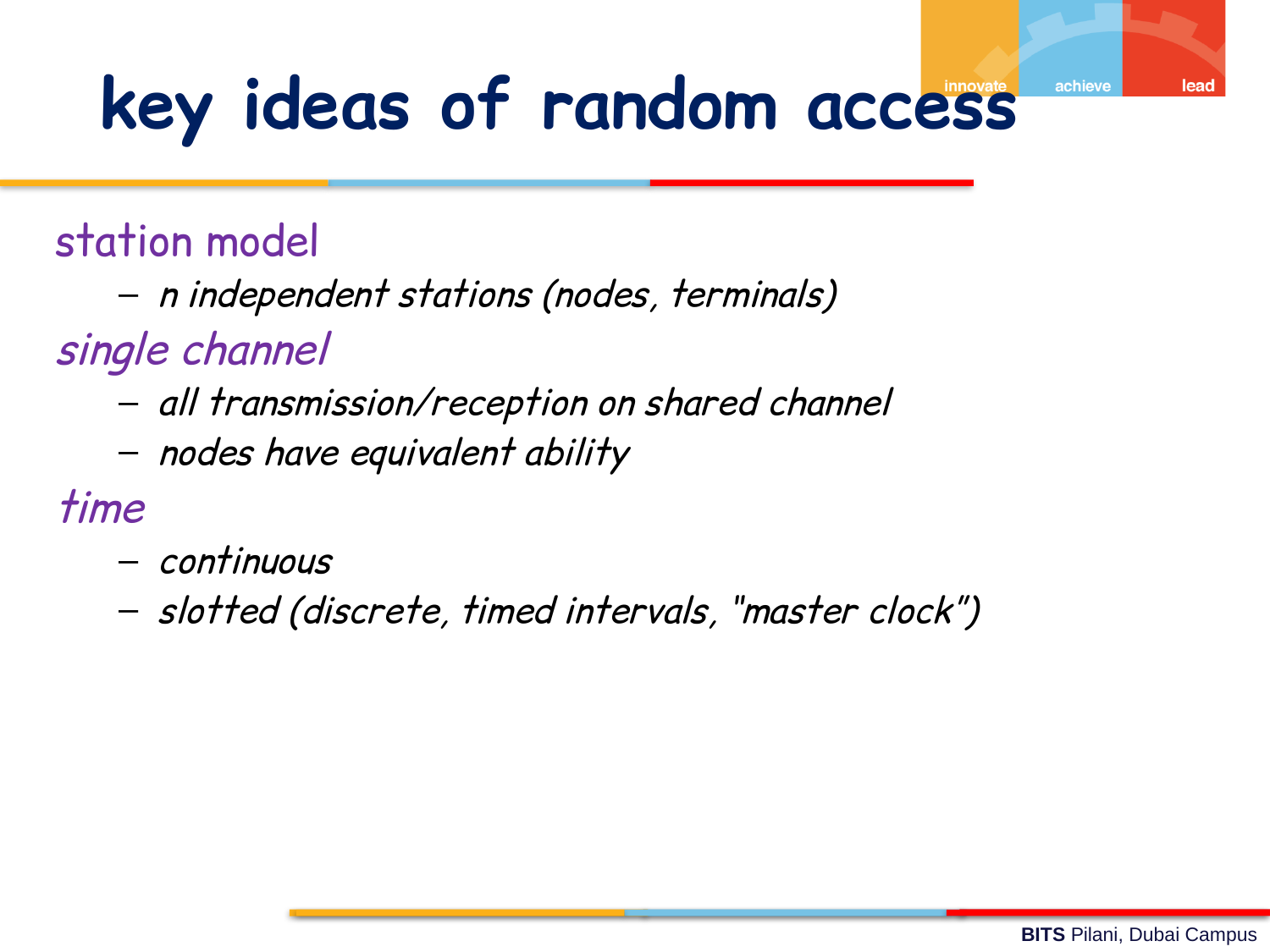

key ideas of random access
station model
n independent stations (nodes, terminals)
single channel
all transmission/reception on shared channel
nodes have equivalent ability
time
continuous
slotted (discrete, timed intervals, “master clock”)